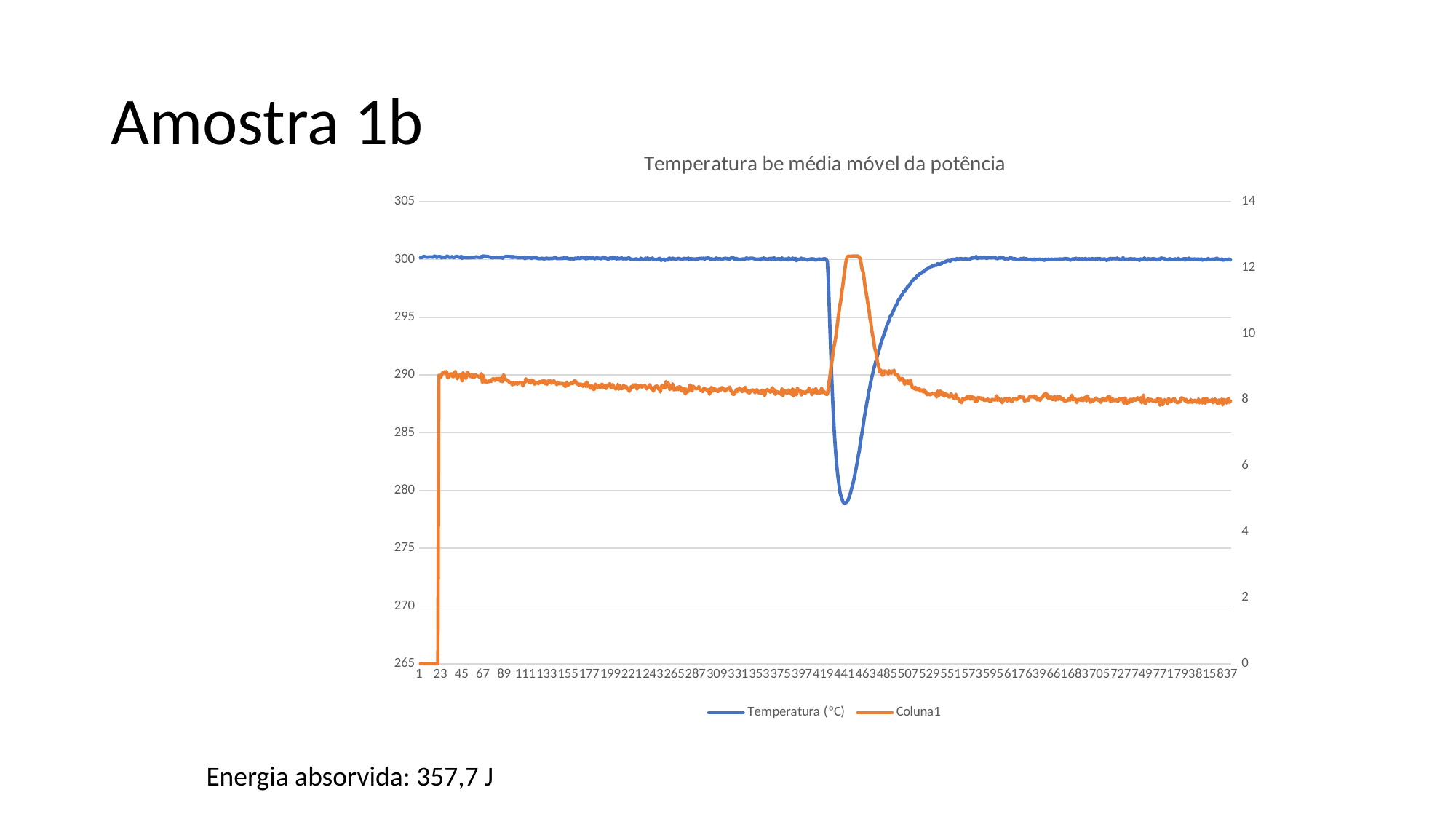

# Amostra 1b

### Chart: Temperatura be média móvel da potência

| Category | Temperatura (ºC)  | Coluna1 |
|---|---|---|
Energia absorvida: 357,7 J